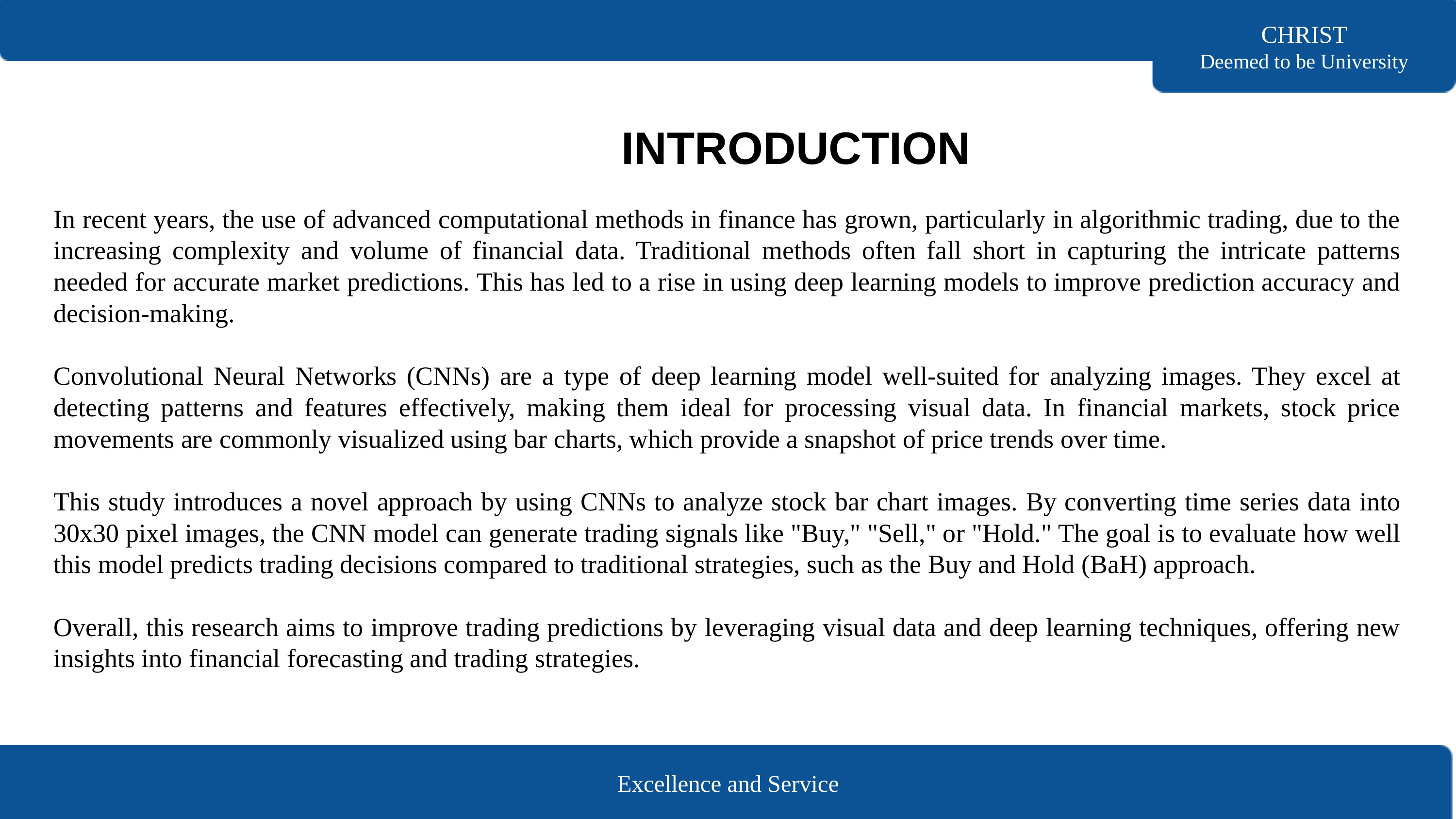

CHRIST
Deemed to be University
                                             INTRODUCTION

In recent years, the use of advanced computational methods in finance has grown, particularly in algorithmic trading, due to the increasing complexity and volume of financial data. Traditional methods often fall short in capturing the intricate patterns needed for accurate market predictions. This has led to a rise in using deep learning models to improve prediction accuracy and decision-making.

Convolutional Neural Networks (CNNs) are a type of deep learning model well-suited for analyzing images. They excel at detecting patterns and features effectively, making them ideal for processing visual data. In financial markets, stock price movements are commonly visualized using bar charts, which provide a snapshot of price trends over time.

This study introduces a novel approach by using CNNs to analyze stock bar chart images. By converting time series data into 30x30 pixel images, the CNN model can generate trading signals like "Buy," "Sell," or "Hold." The goal is to evaluate how well this model predicts trading decisions compared to traditional strategies, such as the Buy and Hold (BaH) approach.

Overall, this research aims to improve trading predictions by leveraging visual data and deep learning techniques, offering new insights into financial forecasting and trading strategies.

Excellence and Service